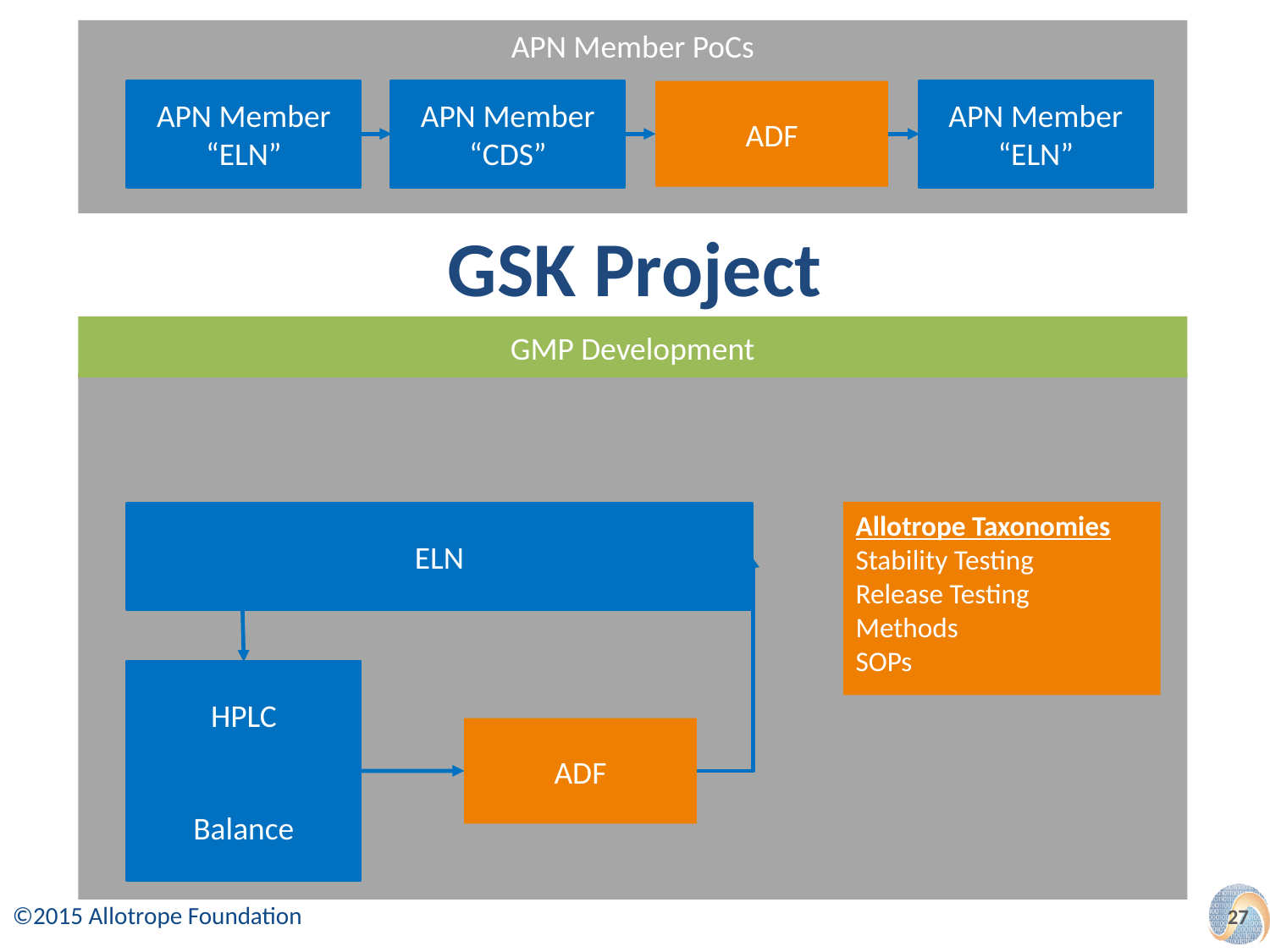

APN Member PoCs
APN Member “ELN”
APN Member “CDS”
ADF
APN Member “ELN”
# GSK Project
GMP Development

Allotrope Taxonomies
Stability Testing
Release Testing
Methods
SOPs
ELN

HPLC
Balance
ADF
27